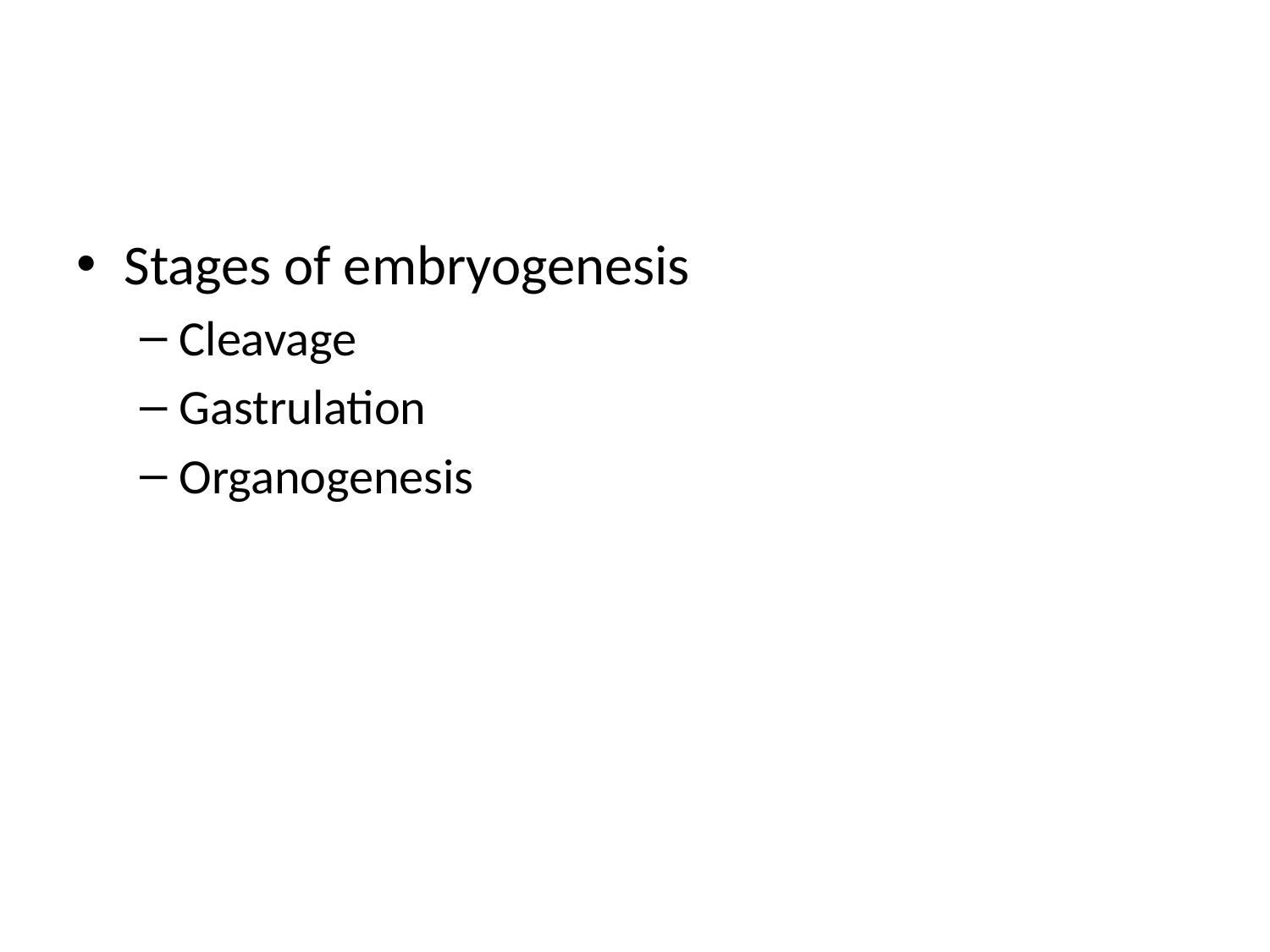

#
Stages of embryogenesis
Cleavage
Gastrulation
Organogenesis